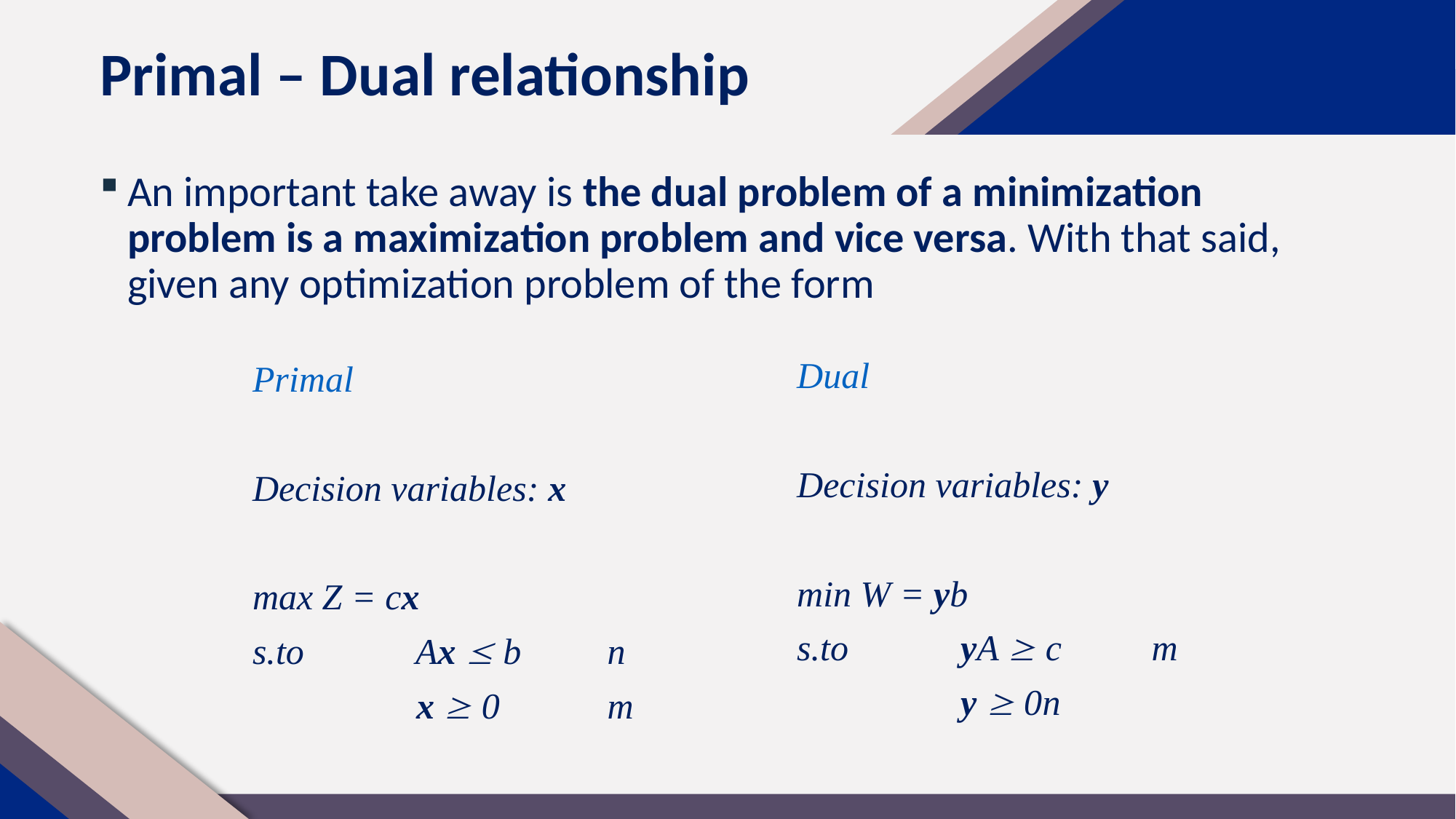

# Primal – Dual relationship
An important take away is the dual problem of a minimization problem is a maximization problem and vice versa. With that said, given any optimization problem of the form
Dual

Decision variables: y

min W = yb
s.to	   yA ≥ c	m
		   y ≥ 0	n

Primal

Decision variables: x

max Z = cx
s.to	   Ax ≤ b	n
		   x ≥ 0	m